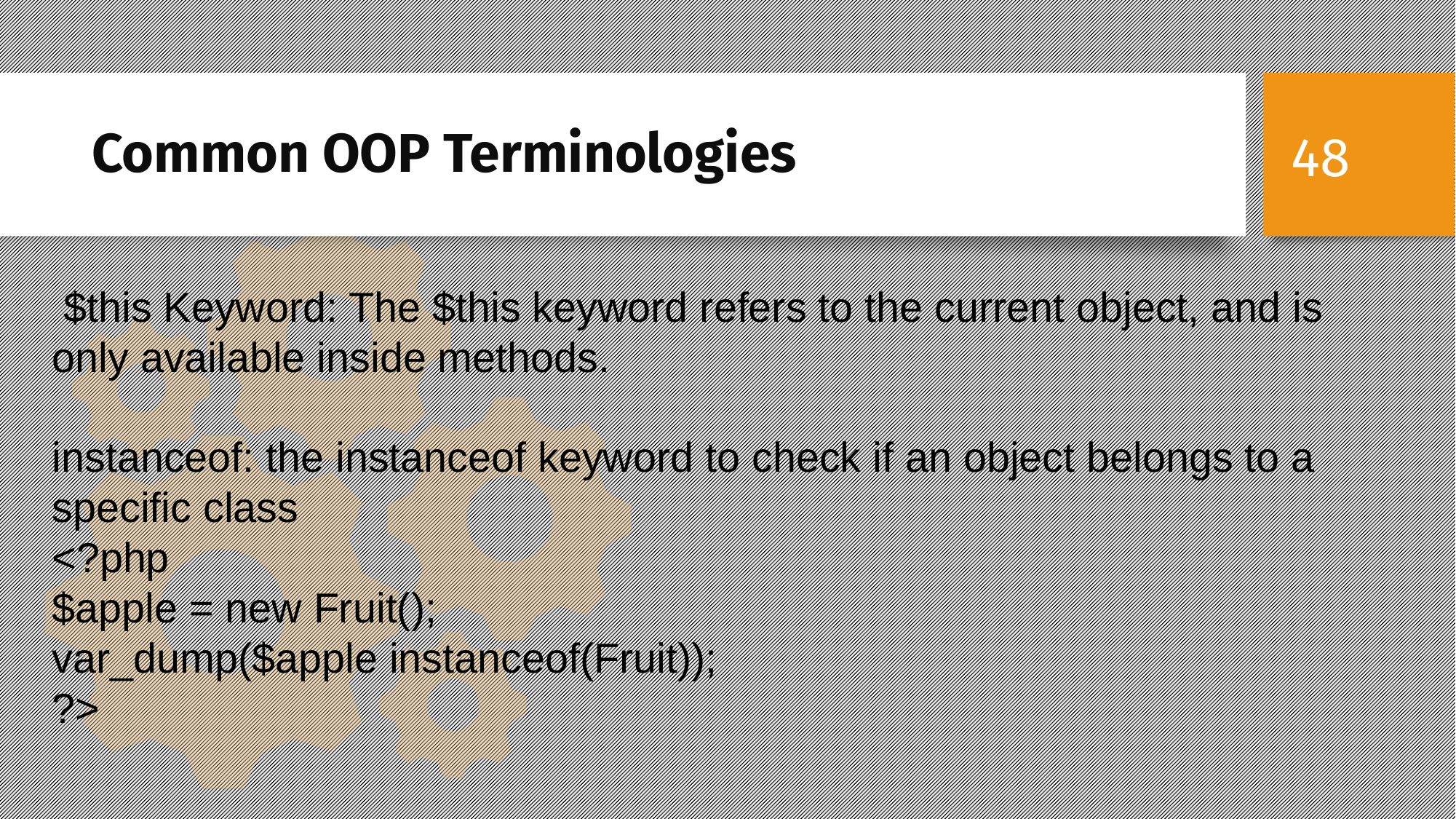

Common OOP Terminologies
48
 $this Keyword: The $this keyword refers to the current object, and is only available inside methods.

instanceof: the instanceof keyword to check if an object belongs to a specific class
<?php
$apple = new Fruit();
var_dump($apple instanceof(Fruit));
?>